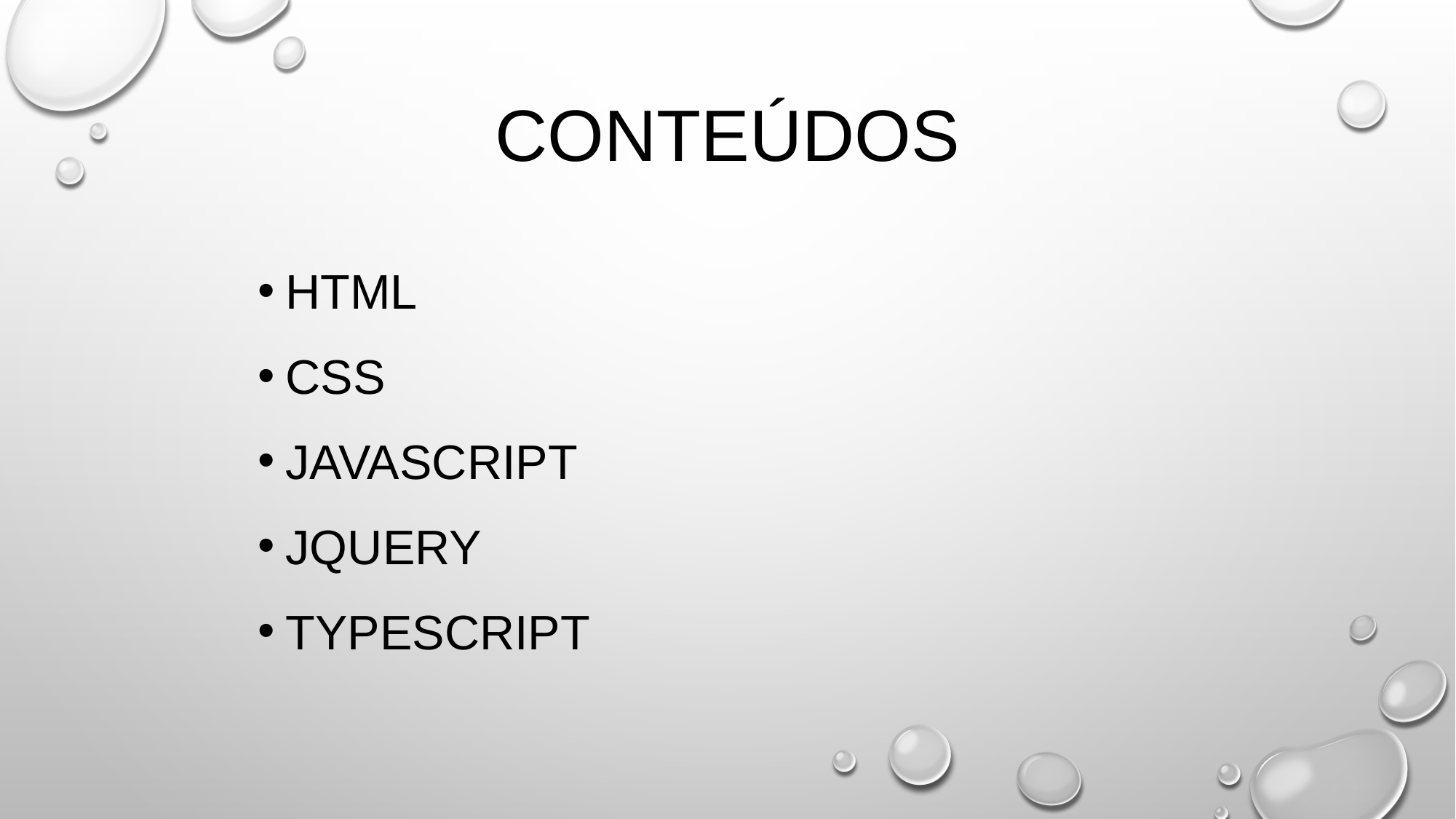

# conteúdos
HTML
CSS
JAVASCRIPT
JQUERY
TYPESCRIPT